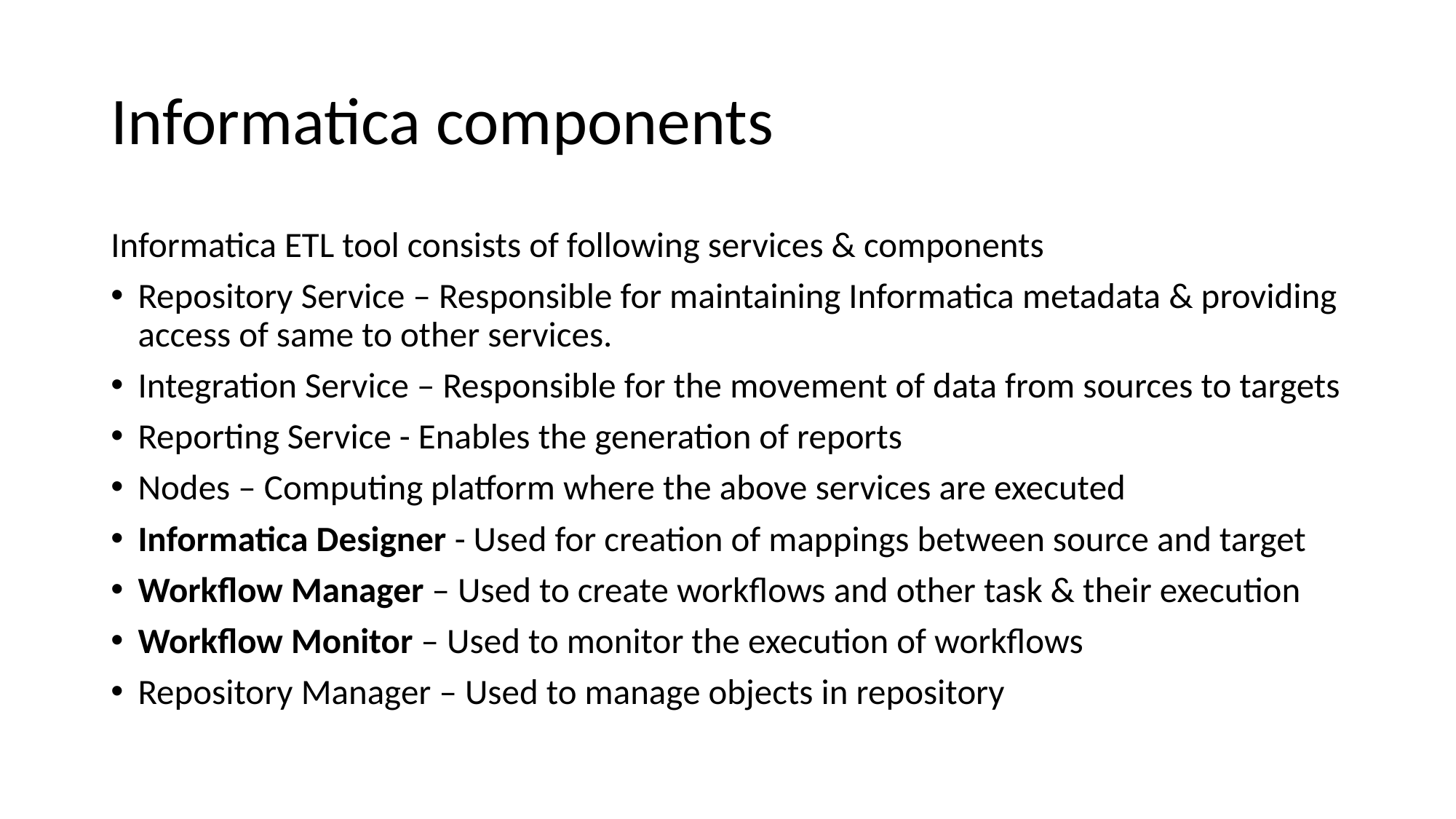

# Informatica components
Informatica ETL tool consists of following services & components
Repository Service – Responsible for maintaining Informatica metadata & providing access of same to other services.
Integration Service – Responsible for the movement of data from sources to targets
Reporting Service - Enables the generation of reports
Nodes – Computing platform where the above services are executed
Informatica Designer - Used for creation of mappings between source and target
Workflow Manager – Used to create workflows and other task & their execution
Workflow Monitor – Used to monitor the execution of workflows
Repository Manager – Used to manage objects in repository